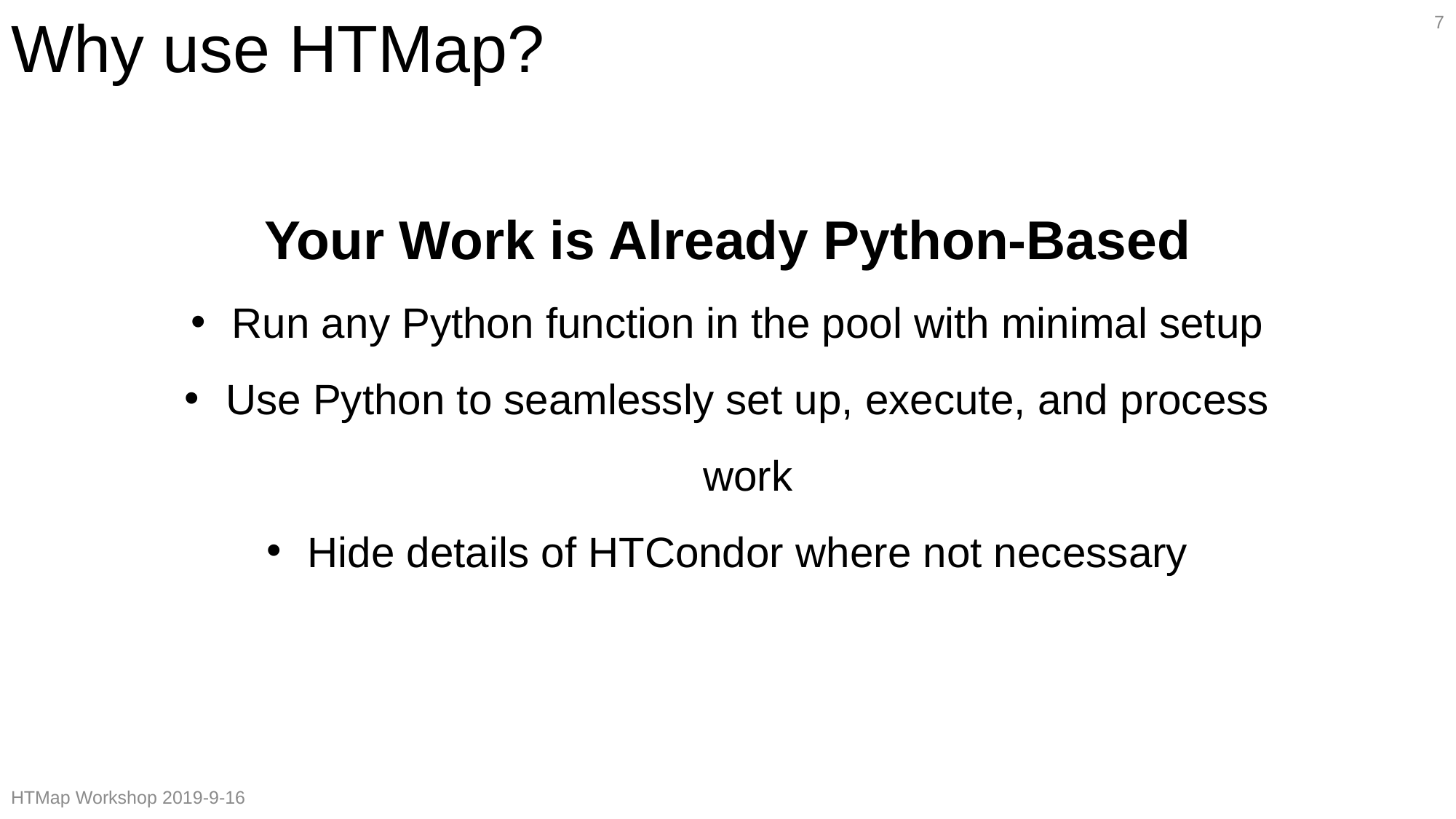

# Why use HTMap?
7
Your Work is Already Python-Based
Run any Python function in the pool with minimal setup
Use Python to seamlessly set up, execute, and process work
Hide details of HTCondor where not necessary
HTMap Workshop 2019-9-16